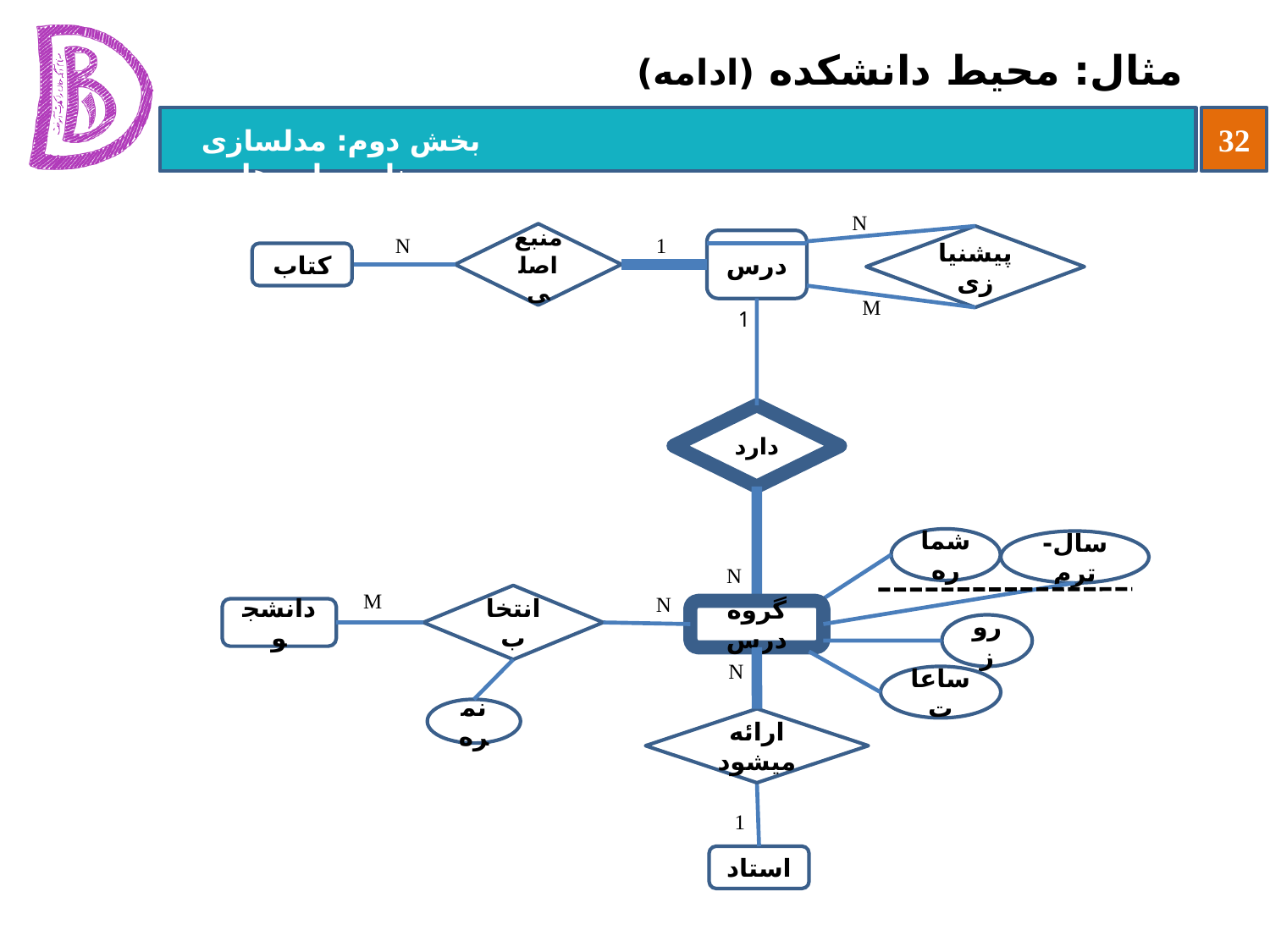

# مثال: محیط دانشکده (ادامه)

N
منبع اصلی
N
1
پیشنیازی
درس
کتاب
M
1
دارد
شماره
سال-ترم
انتخاب
دانشجو
استاد
N
M
N
گروه درس
روز
N
ساعات
نمره
ارائه میشود
1